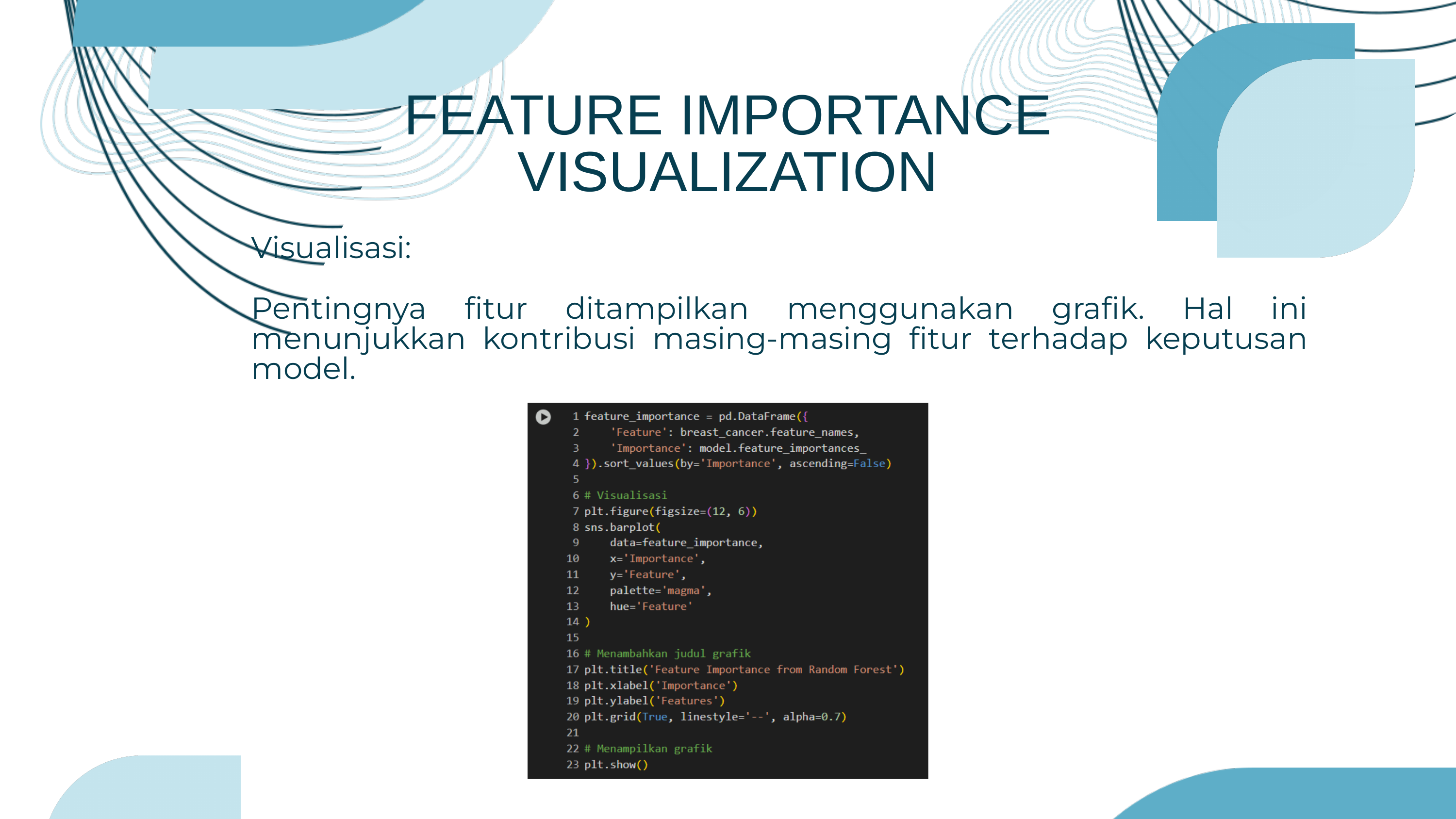

FEATURE IMPORTANCE VISUALIZATION
Visualisasi:

Pentingnya fitur ditampilkan menggunakan grafik. Hal ini menunjukkan kontribusi masing-masing fitur terhadap keputusan model.